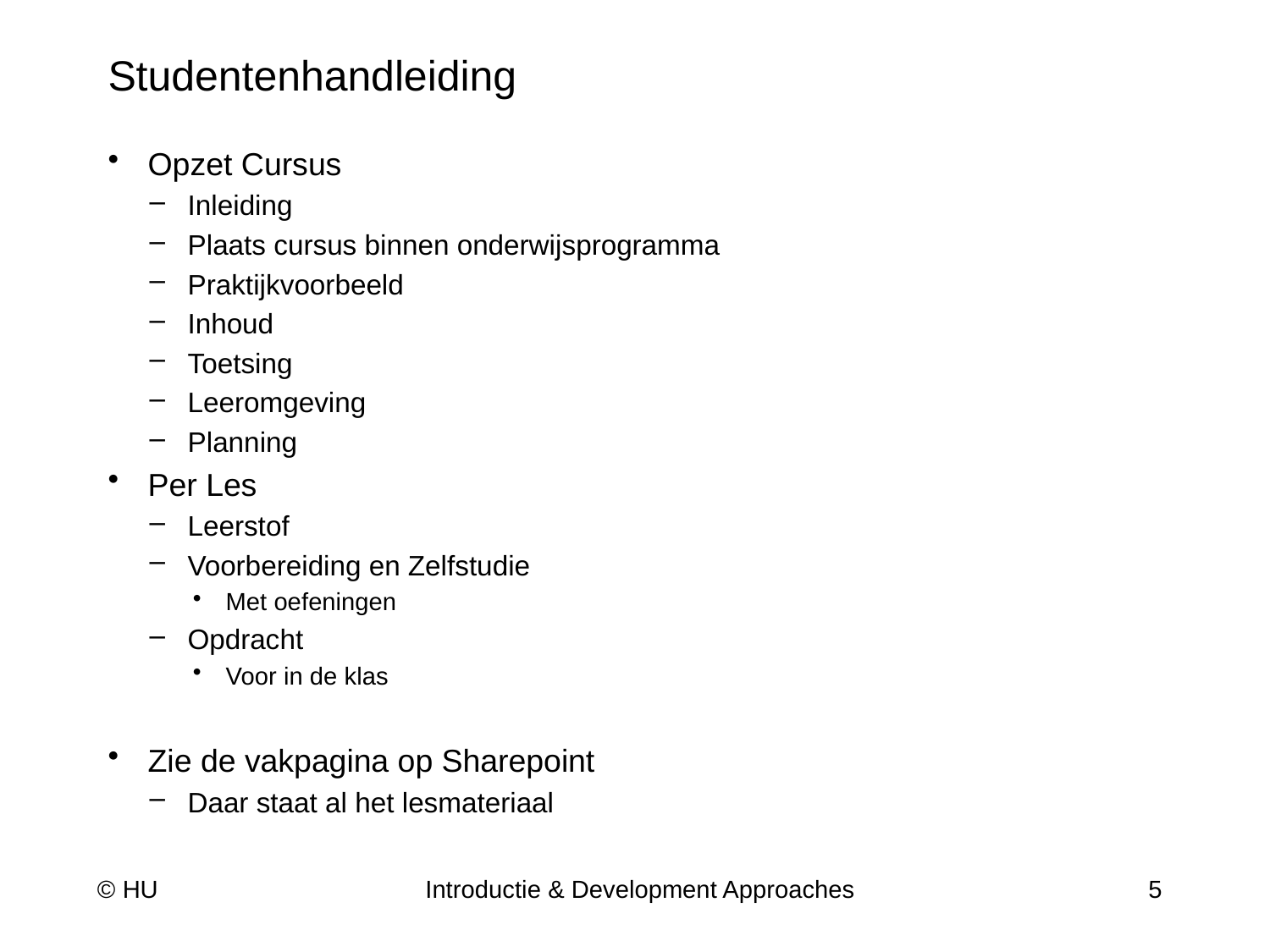

# Studentenhandleiding
Opzet Cursus
Inleiding
Plaats cursus binnen onderwijsprogramma
Praktijkvoorbeeld
Inhoud
Toetsing
Leeromgeving
Planning
Per Les
Leerstof
Voorbereiding en Zelfstudie
Met oefeningen
Opdracht
Voor in de klas

Zie de vakpagina op Sharepoint
Daar staat al het lesmateriaal
© HU
Introductie & Development Approaches
5